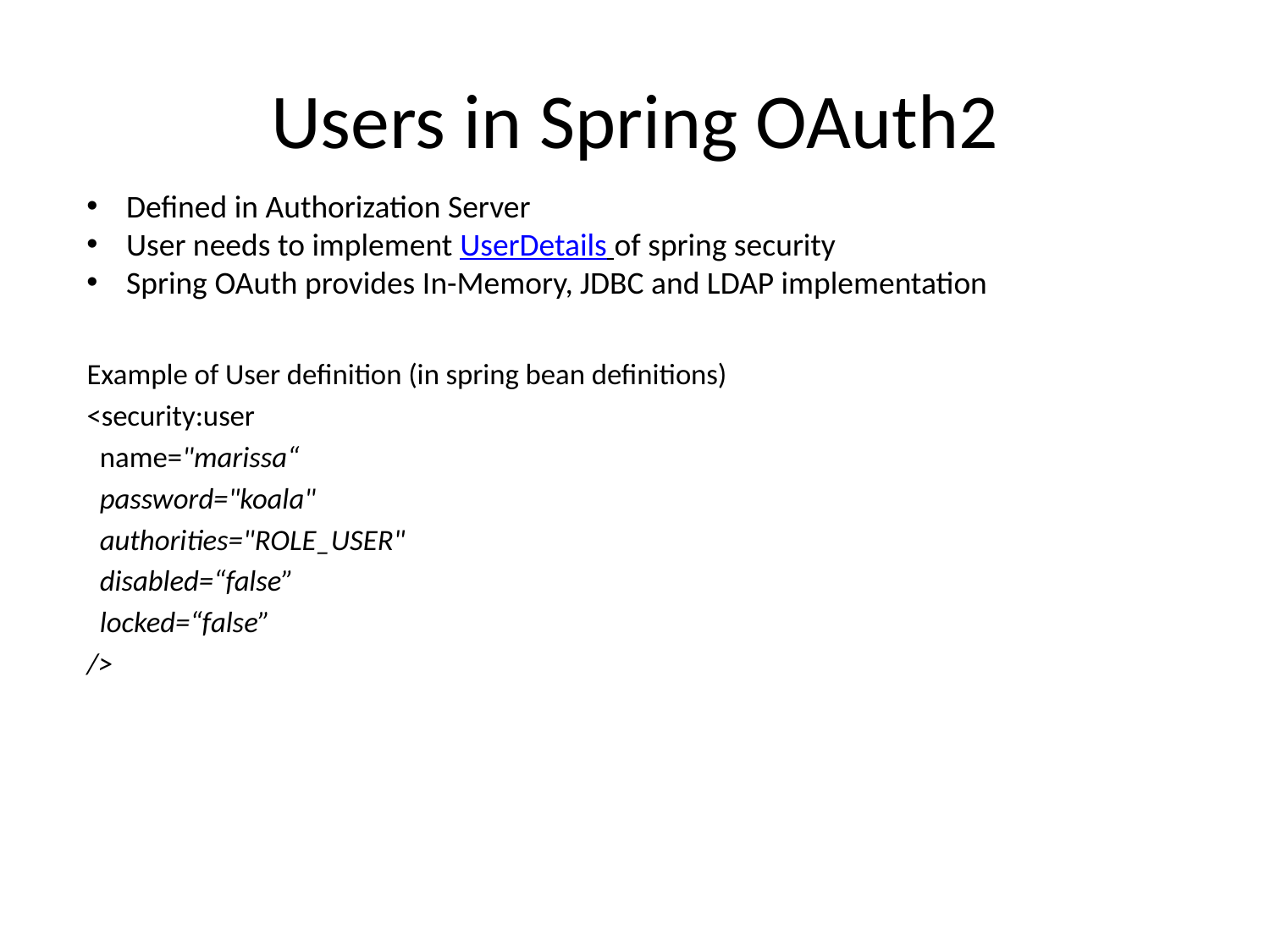

# Users in Spring OAuth2
Defined in Authorization Server
User needs to implement UserDetails of spring security
Spring OAuth provides In-Memory, JDBC and LDAP implementation
Example of User definition (in spring bean definitions)
<security:user
  name="marissa“
  password="koala"
  authorities="ROLE_USER"
  disabled=“false”
  locked=“false”
/>